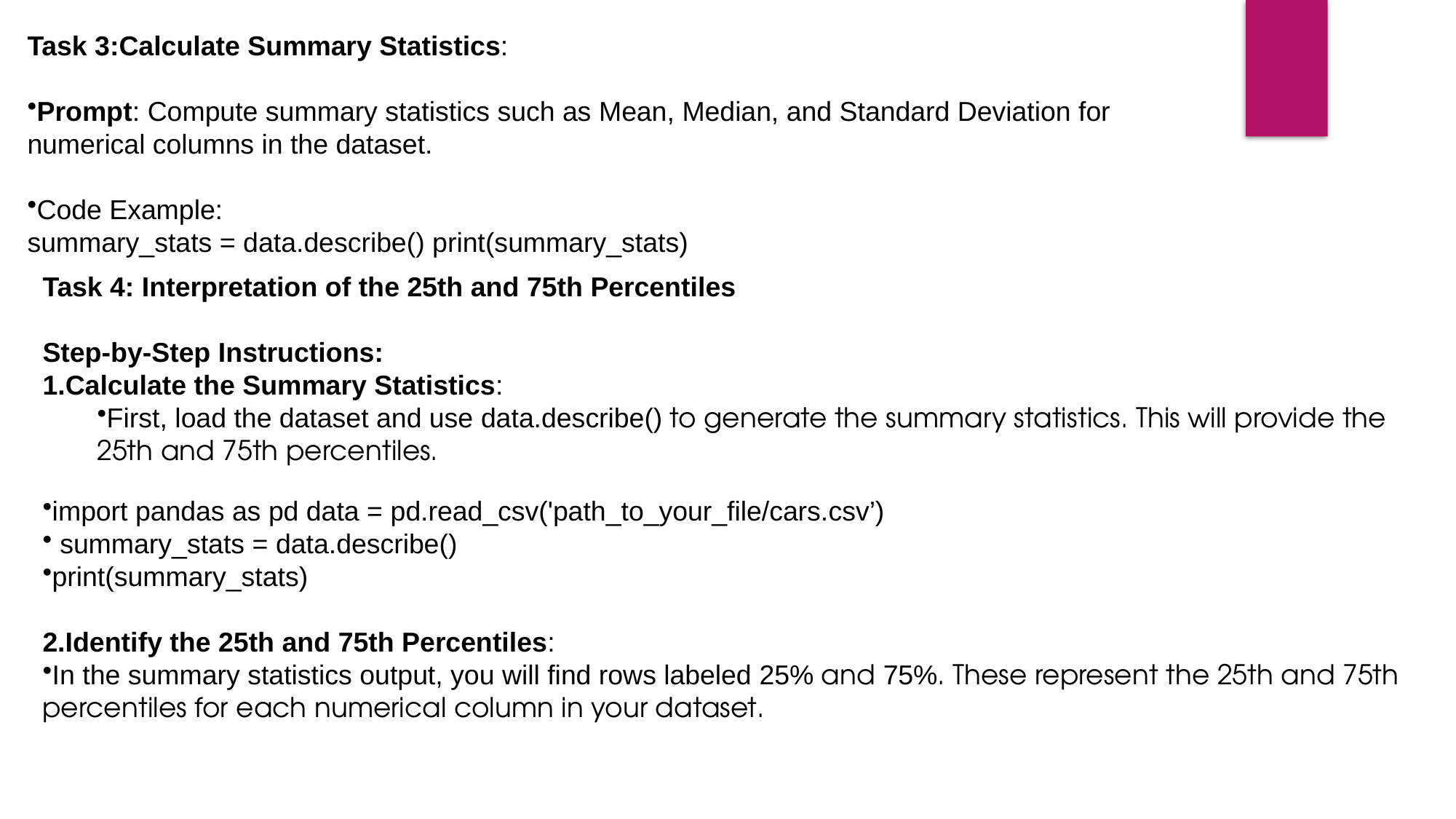

Task 3:Calculate Summary Statistics:

Prompt: Compute summary statistics such as Mean, Median, and Standard Deviation for numerical columns in the dataset.

Code Example:
summary_stats = data.describe() print(summary_stats)

Task 4: Interpretation of the 25th and 75th Percentiles

Step-by-Step Instructions:
Calculate the Summary Statistics:
First, load the dataset and use data.describe() to generate the summary statistics. This will provide the 25th and 75th percentiles.

import pandas as pd data = pd.read_csv('path_to_your_file/cars.csv’)
 summary_stats = data.describe()
print(summary_stats)

2.Identify the 25th and 75th Percentiles:
In the summary statistics output, you will find rows labeled 25% and 75%. These represent the 25th and 75th percentiles for each numerical column in your dataset.